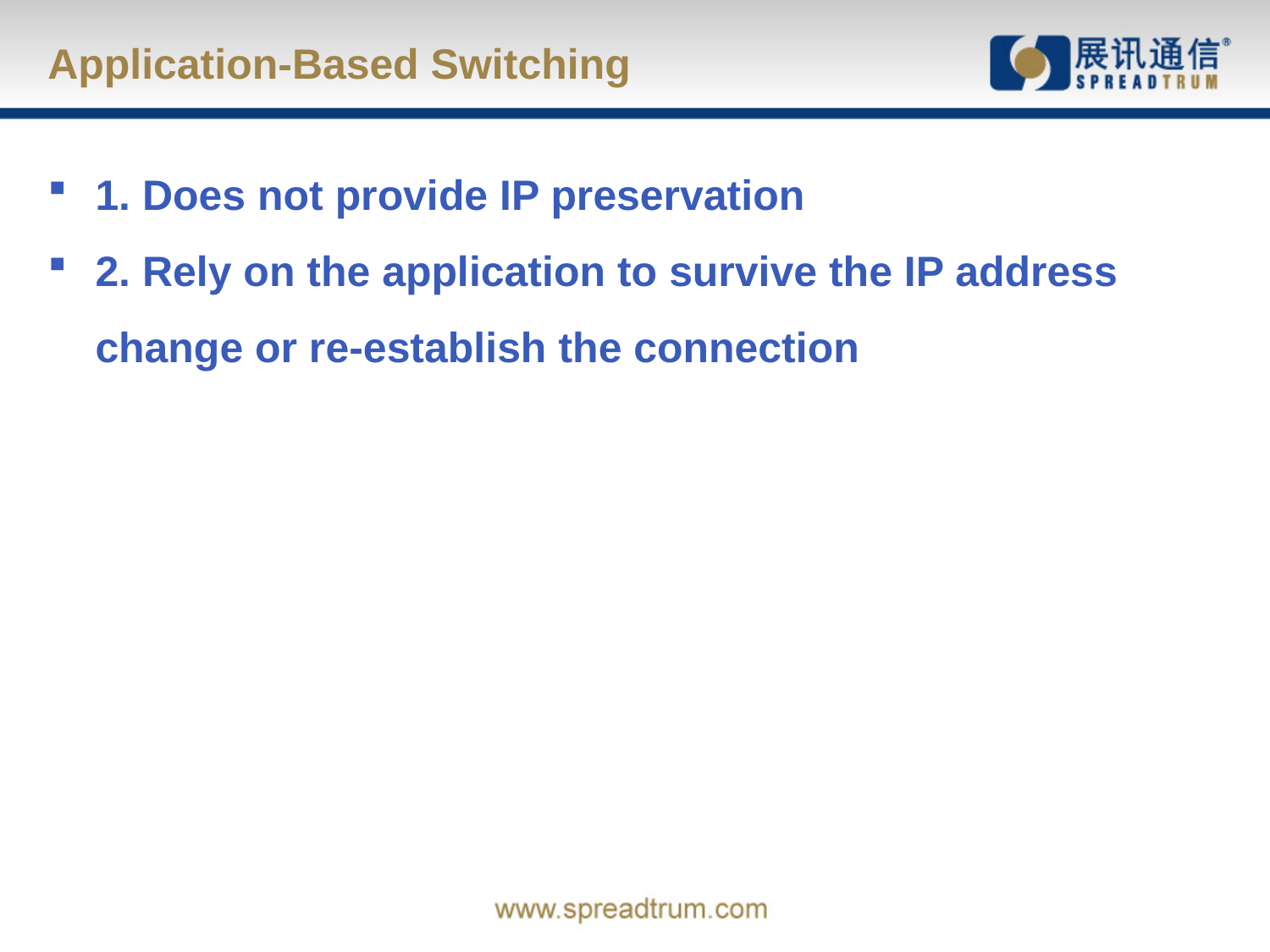

# Application-Based Switching
1. Does not provide IP preservation
2. Rely on the application to survive the IP address change or re-establish the connection